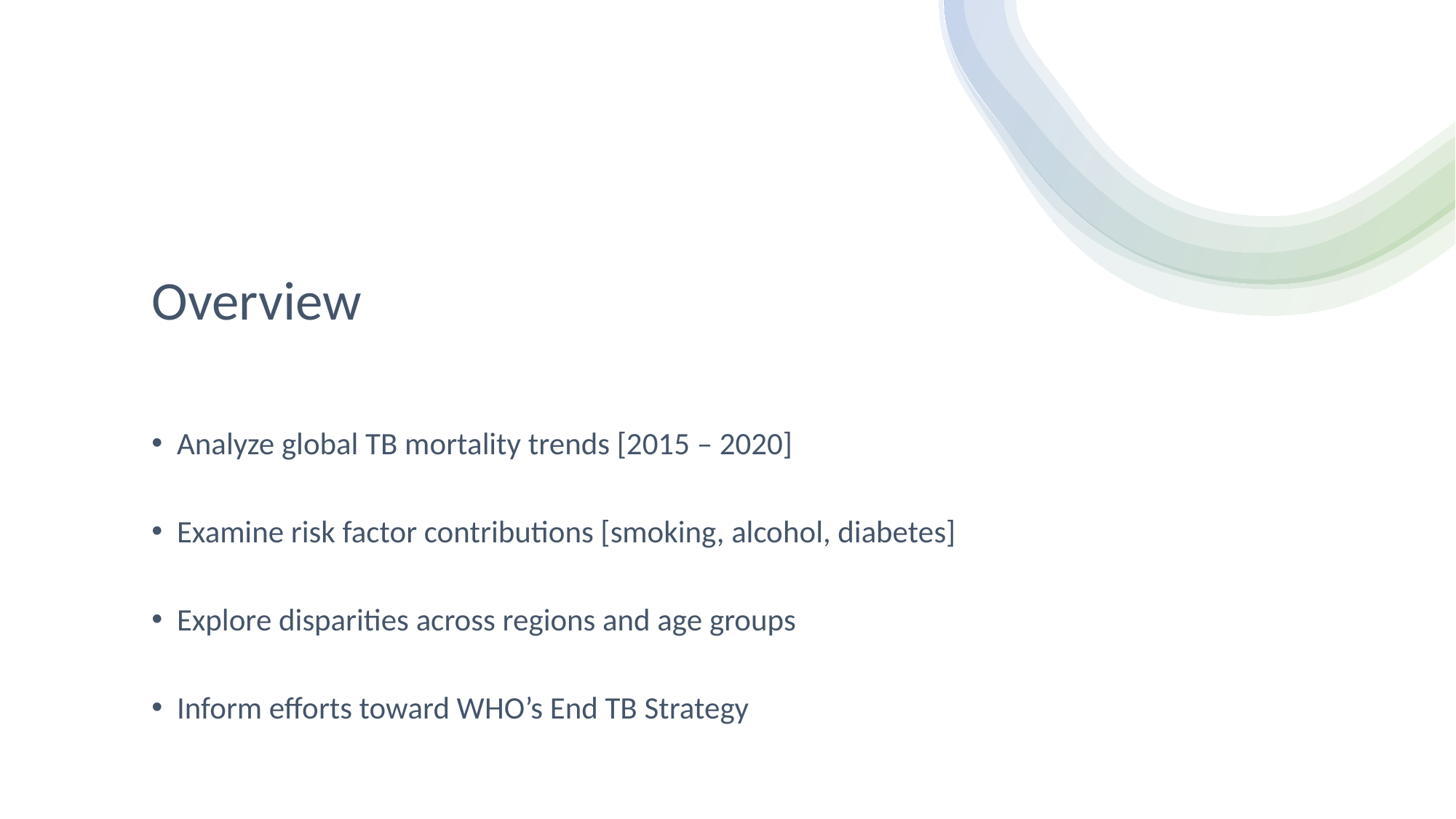

# Overview
Analyze global TB mortality trends [2015 – 2020]
Examine risk factor contributions [smoking, alcohol, diabetes]
Explore disparities across regions and age groups
Inform efforts toward WHO’s End TB Strategy